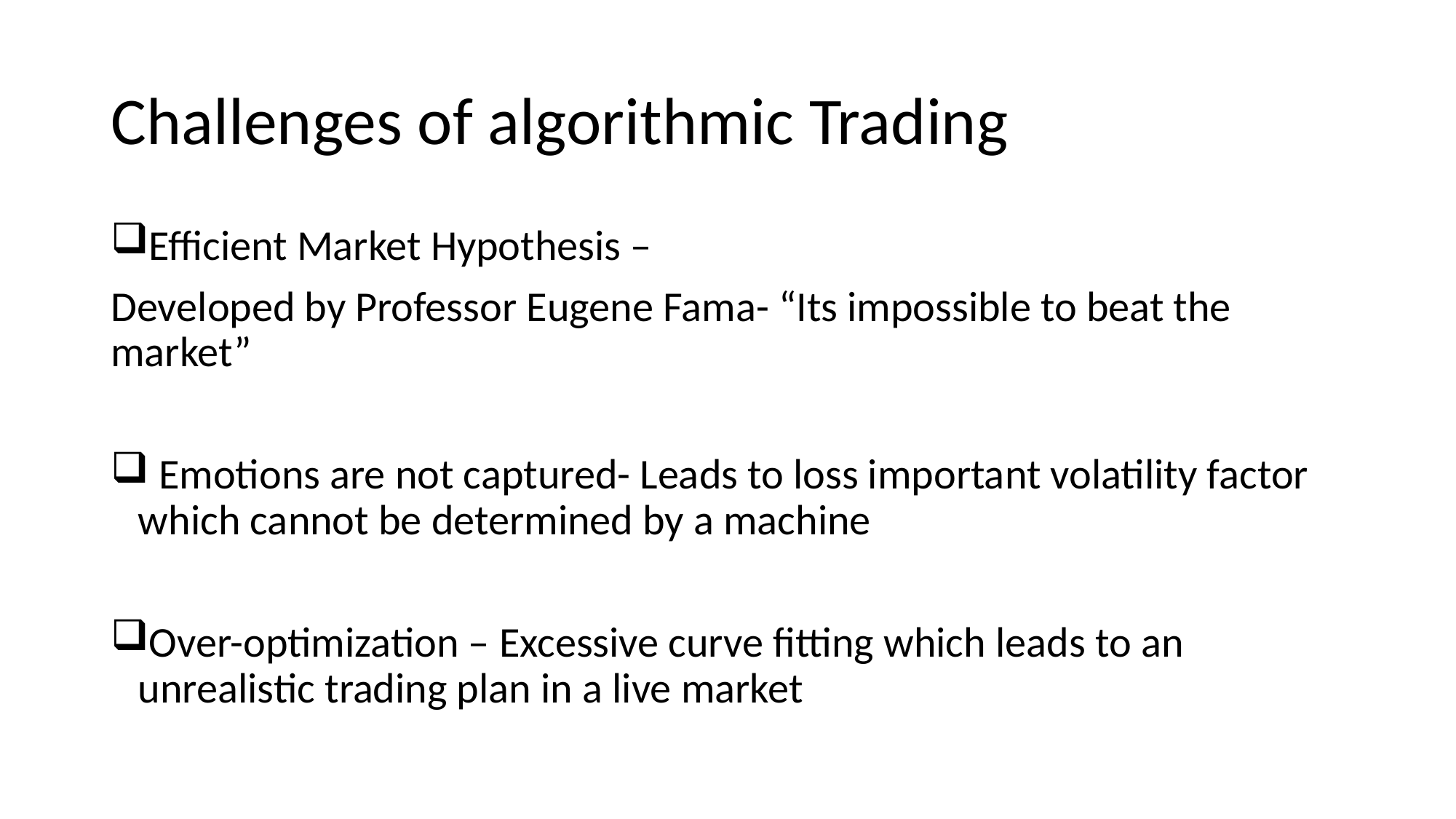

# Challenges of algorithmic Trading
Efficient Market Hypothesis –
Developed by Professor Eugene Fama- “Its impossible to beat the market”

 Emotions are not captured- Leads to loss important volatility factor which cannot be determined by a machine

Over-optimization – Excessive curve fitting which leads to an unrealistic trading plan in a live market